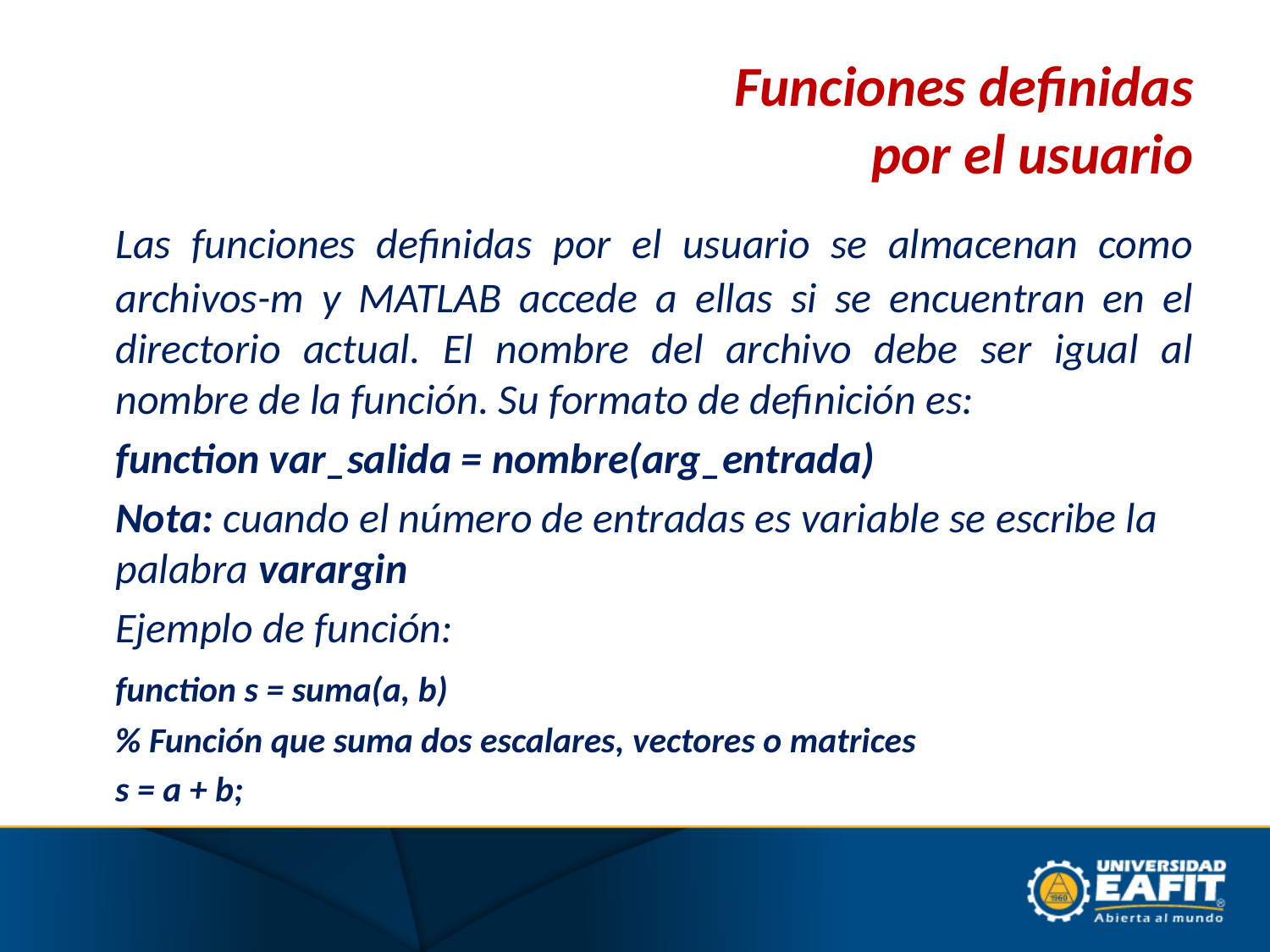

# Funciones definidas por el usuario
	Las funciones definidas por el usuario se almacenan como archivos-m y MATLAB accede a ellas si se encuentran en el directorio actual. El nombre del archivo debe ser igual al nombre de la función. Su formato de definición es:
	function var_salida = nombre(arg_entrada)
	Nota: cuando el número de entradas es variable se escribe la palabra varargin
	Ejemplo de función:
	function s = suma(a, b)
	% Función que suma dos escalares, vectores o matrices
	s = a + b;